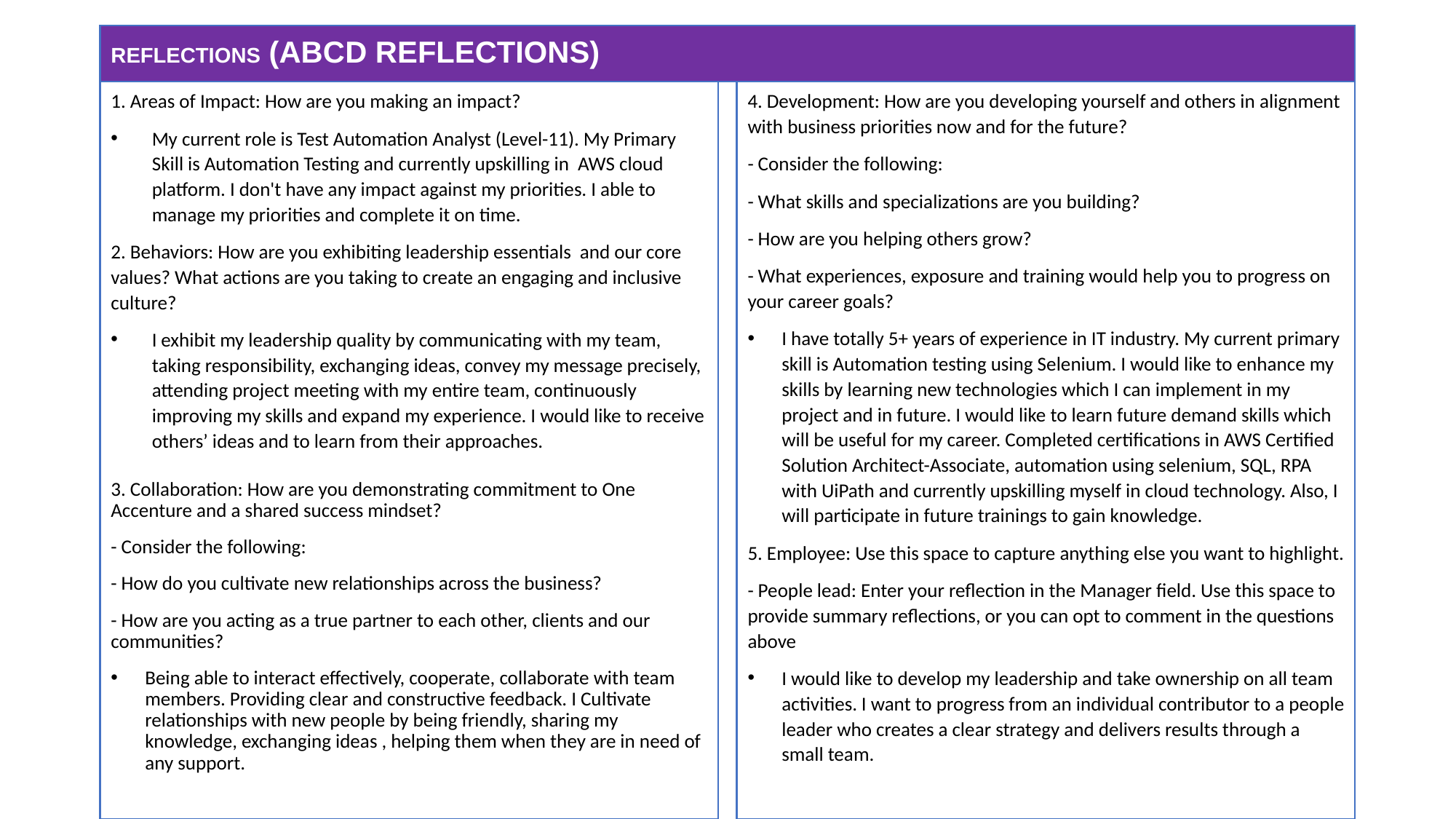

# REFLECTIONS (ABCD REFLECTIONS)
1. Areas of Impact: How are you making an impact?
My current role is Test Automation Analyst (Level-11). My Primary Skill is Automation Testing and currently upskilling in  AWS cloud platform. I don't have any impact against my priorities. I able to manage my priorities and complete it on time.
2. Behaviors: How are you exhibiting leadership essentials  and our core values? What actions are you taking to create an engaging and inclusive culture?
I exhibit my leadership quality by communicating with my team, taking responsibility, exchanging ideas, convey my message precisely, attending project meeting with my entire team, continuously improving my skills and expand my experience. I would like to receive others’ ideas and to learn from their approaches.
3. Collaboration: How are you demonstrating commitment to One Accenture and a shared success mindset?
- Consider the following:
- How do you cultivate new relationships across the business?
- How are you acting as a true partner to each other, clients and our communities?
Being able to interact effectively, cooperate, collaborate with team members. Providing clear and constructive feedback. I Cultivate relationships with new people by being friendly, sharing my knowledge, exchanging ideas , helping them when they are in need of any support.

4. Development: How are you developing yourself and others in alignment with business priorities now and for the future?
- Consider the following:
- What skills and specializations are you building?
- How are you helping others grow?
- What experiences, exposure and training would help you to progress on your career goals?
I have totally 5+ years of experience in IT industry. My current primary skill is Automation testing using Selenium. I would like to enhance my skills by learning new technologies which I can implement in my project and in future. I would like to learn future demand skills which will be useful for my career. Completed certifications in AWS Certified Solution Architect-Associate, automation using selenium, SQL, RPA with UiPath and currently upskilling myself in cloud technology. Also, I will participate in future trainings to gain knowledge.
5. Employee: Use this space to capture anything else you want to highlight.
- People lead: Enter your reflection in the Manager field. Use this space to provide summary reflections, or you can opt to comment in the questions above
I would like to develop my leadership and take ownership on all team activities. I want to progress from an individual contributor to a people leader who creates a clear strategy and delivers results through a small team.